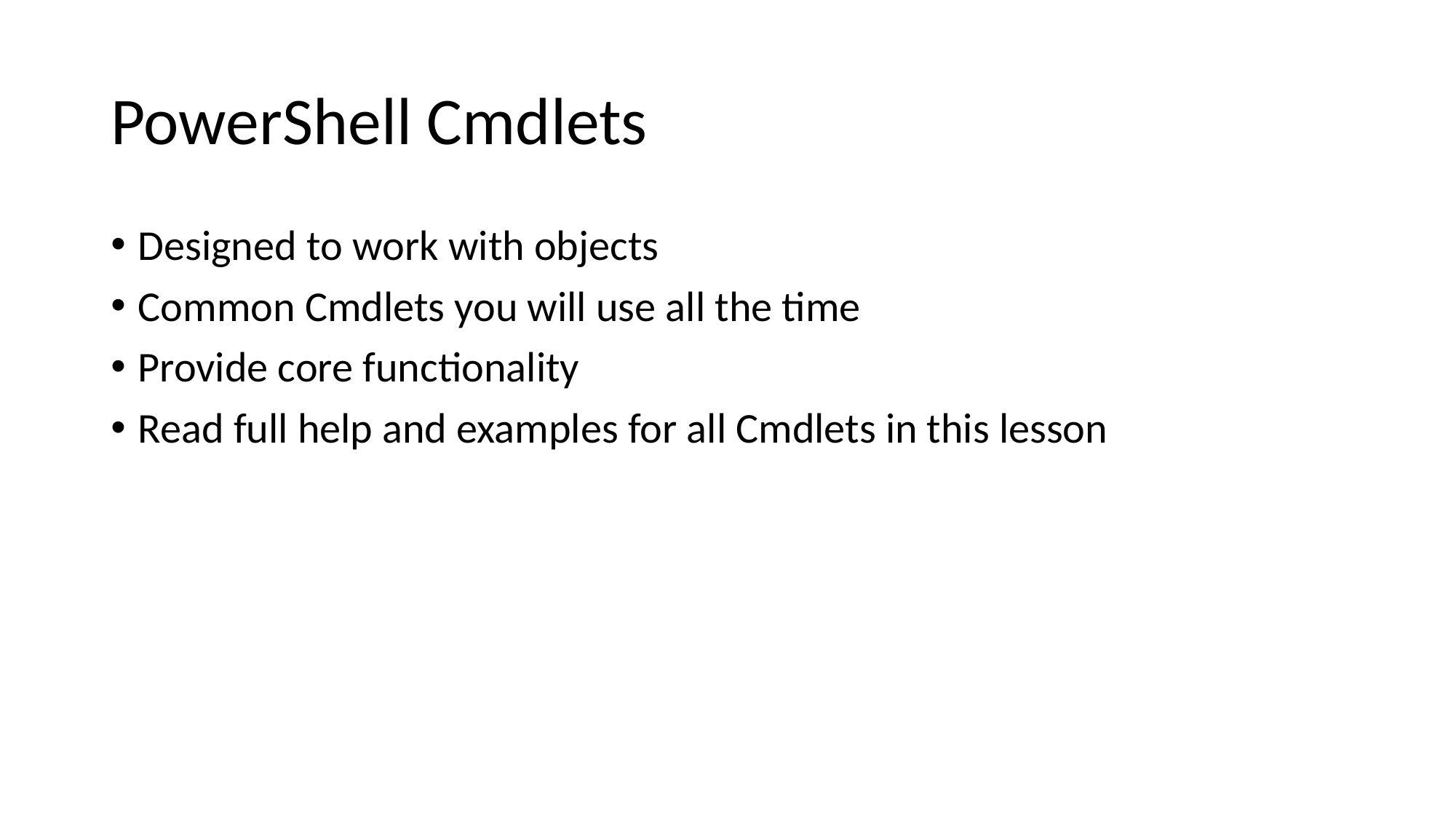

# PowerShell Cmdlets
Designed to work with objects
Common Cmdlets you will use all the time
Provide core functionality
Read full help and examples for all Cmdlets in this lesson